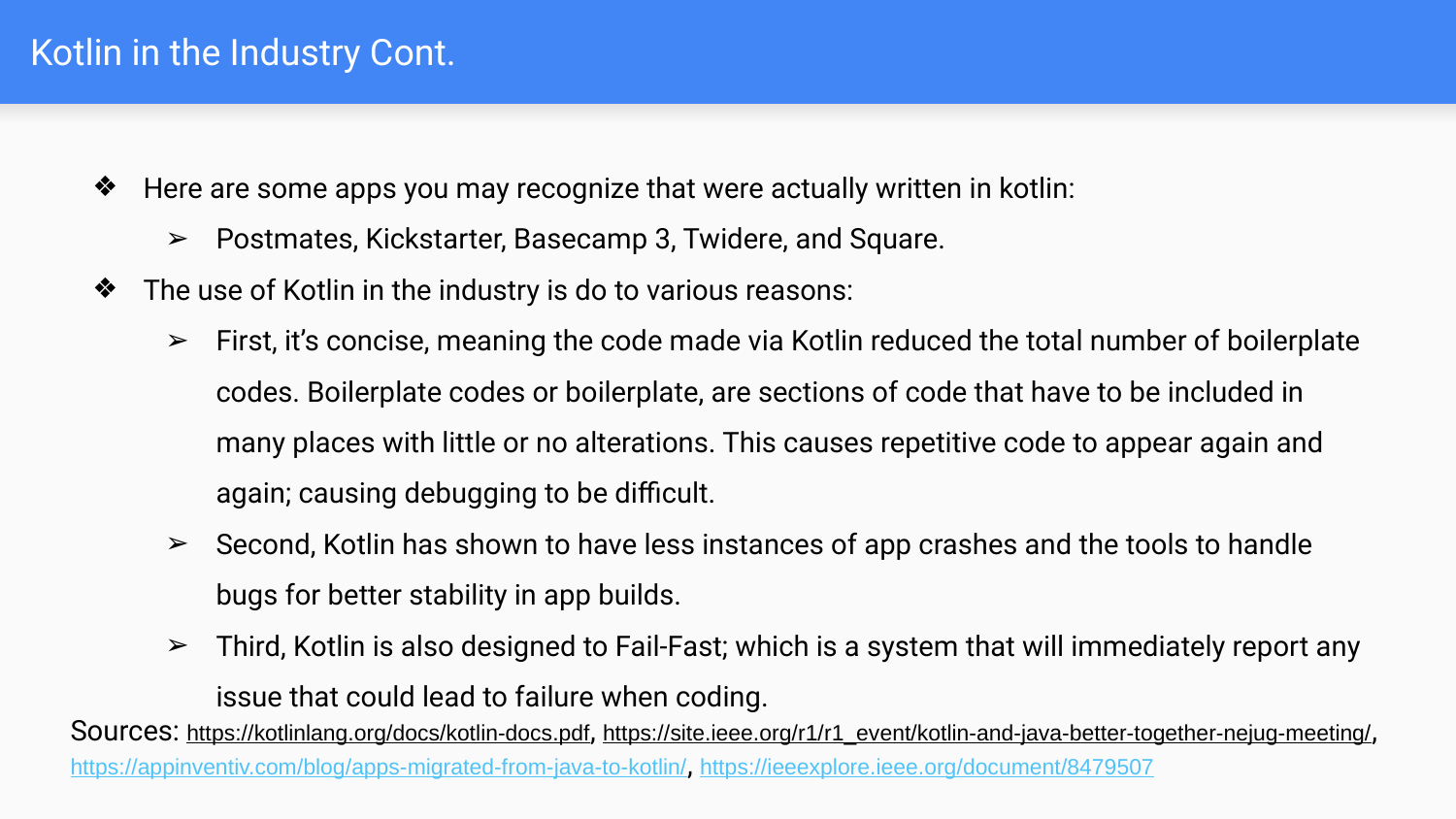

# Kotlin in the Industry Cont.
Here are some apps you may recognize that were actually written in kotlin:
Postmates, Kickstarter, Basecamp 3, Twidere, and Square.
The use of Kotlin in the industry is do to various reasons:
First, it’s concise, meaning the code made via Kotlin reduced the total number of boilerplate codes. Boilerplate codes or boilerplate, are sections of code that have to be included in many places with little or no alterations. This causes repetitive code to appear again and again; causing debugging to be difficult.
Second, Kotlin has shown to have less instances of app crashes and the tools to handle bugs for better stability in app builds.
Third, Kotlin is also designed to Fail-Fast; which is a system that will immediately report any issue that could lead to failure when coding.
Sources: https://kotlinlang.org/docs/kotlin-docs.pdf, https://site.ieee.org/r1/r1_event/kotlin-and-java-better-together-nejug-meeting/,
https://appinventiv.com/blog/apps-migrated-from-java-to-kotlin/, https://ieeexplore.ieee.org/document/8479507